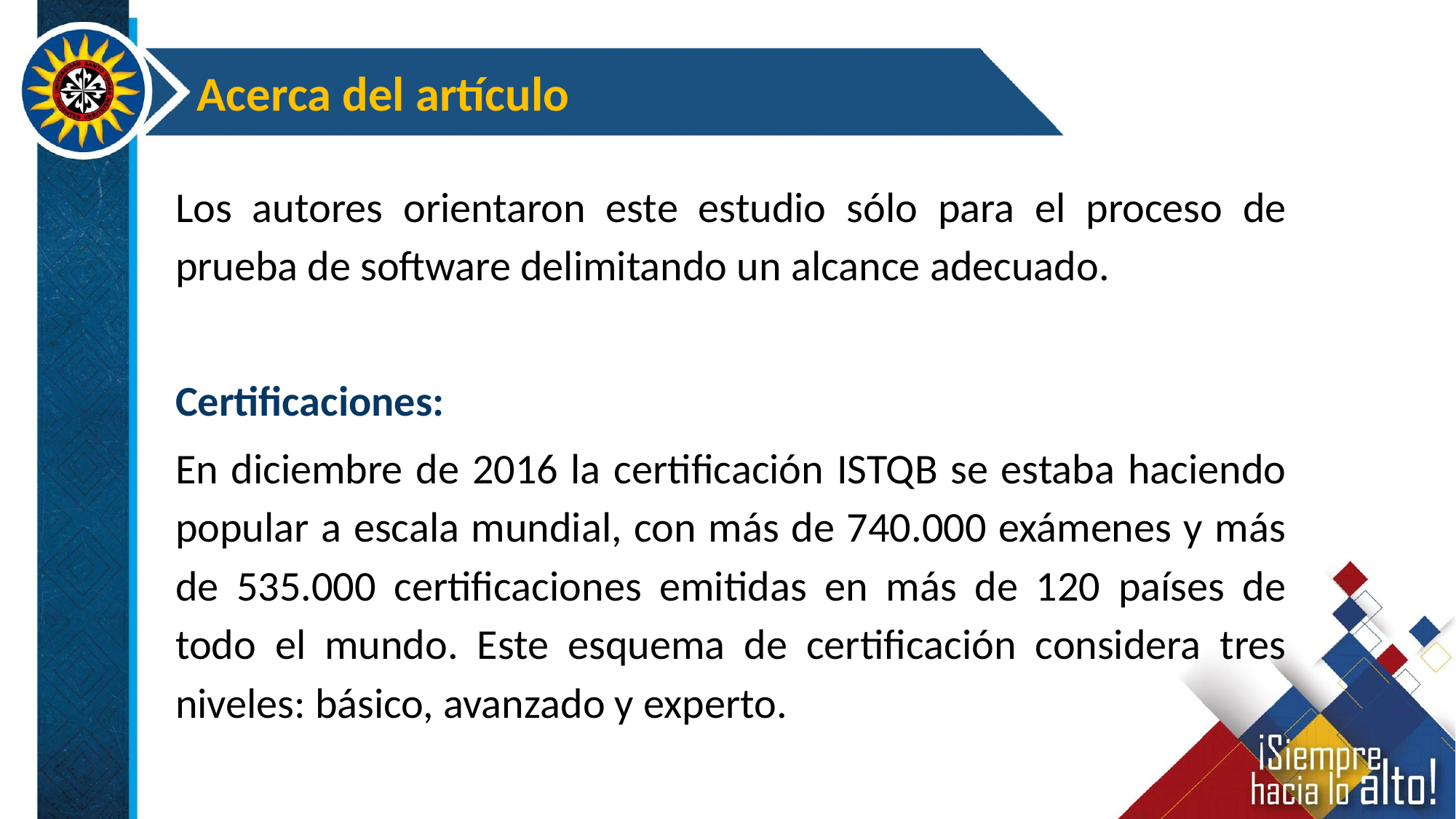

Acerca del artículo

Los autores orientaron este estudio sólo para el proceso de prueba de software delimitando un alcance adecuado.

Certificaciones:
En diciembre de 2016 la certificación ISTQB se estaba haciendo popular a escala mundial, con más de 740.000 exámenes y más de 535.000 certificaciones emitidas en más de 120 países de todo el mundo. Este esquema de certificación considera tres niveles: básico, avanzado y experto.